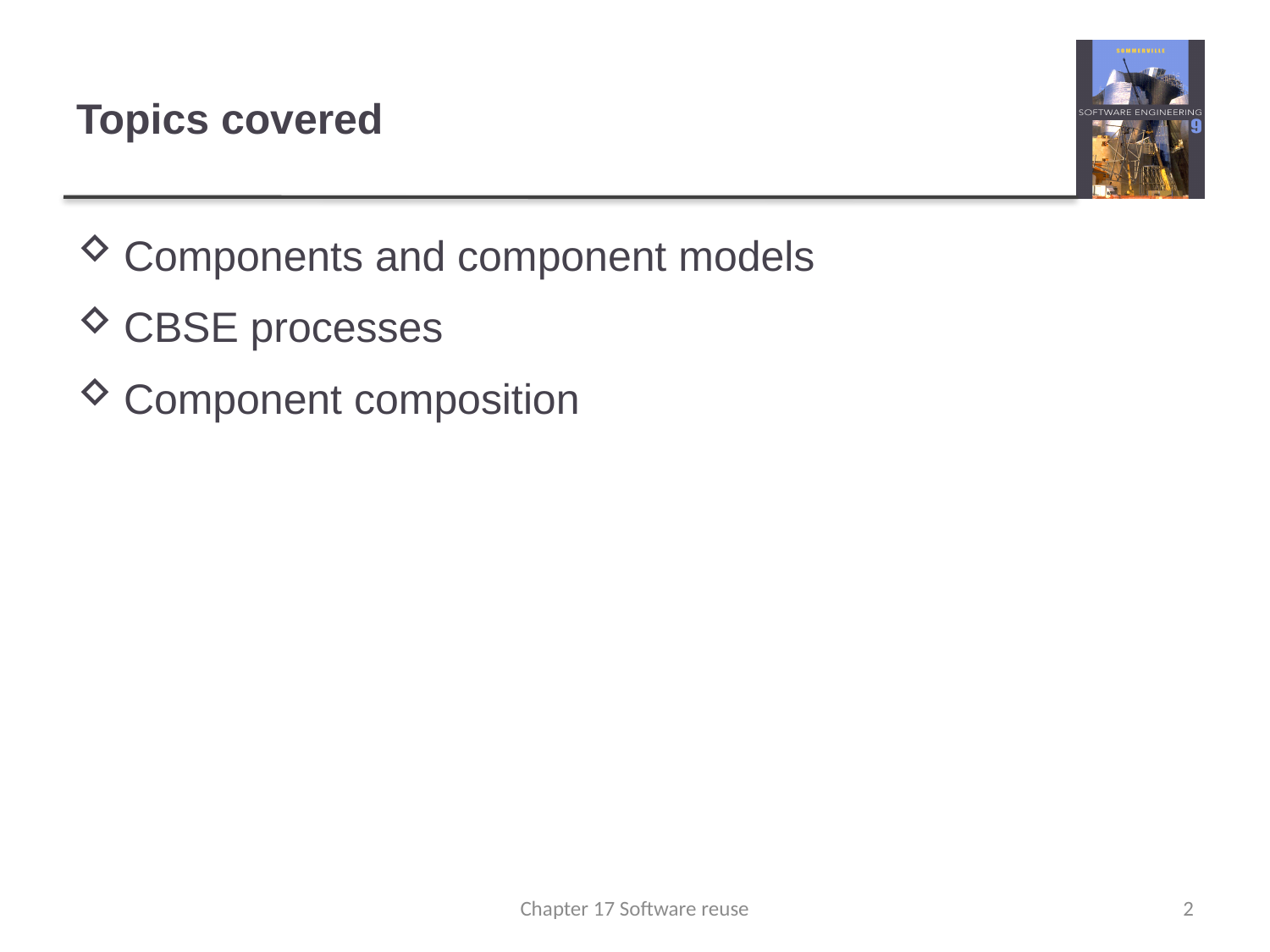

# Topics covered
Components and component models
CBSE processes
Component composition

Chapter 17 Software reuse
2